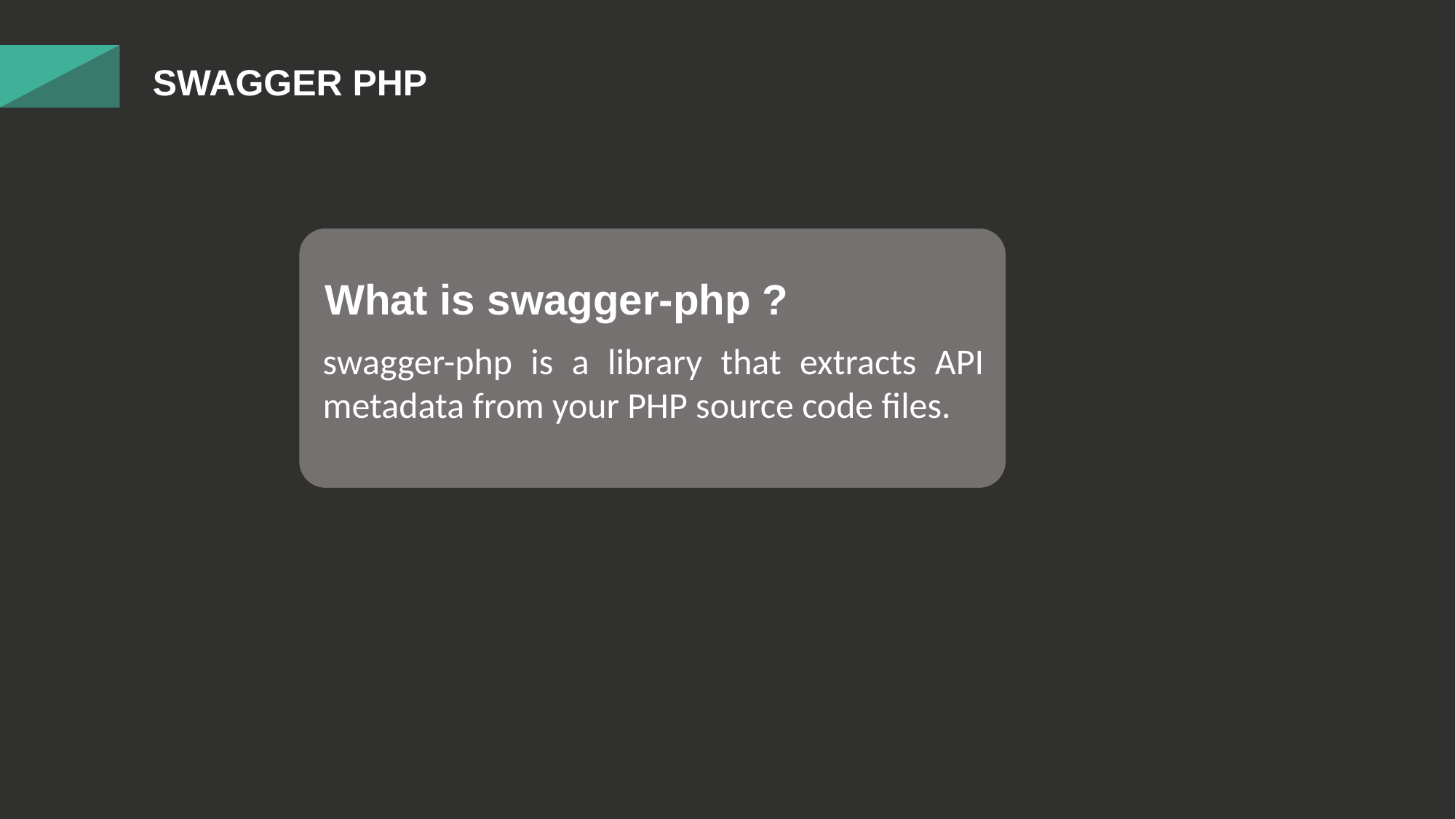

SWAGGER PHP

What is swagger-php ?
swagger-php is a library that extracts API metadata from your PHP source code files.